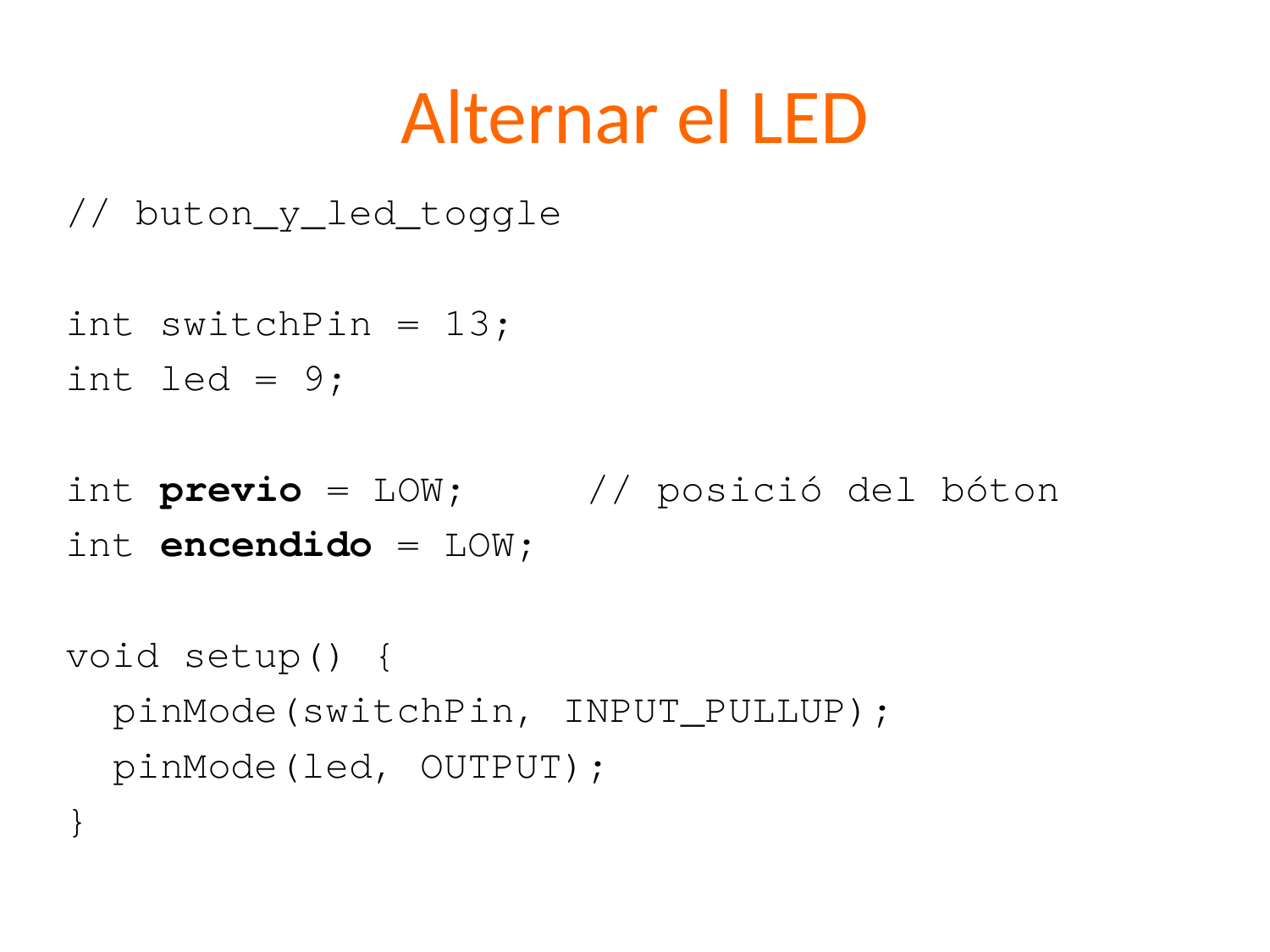

# Alternar el LED
// buton_y_led_toggle

int switchPin = 13;
int led = 9;

int previo = LOW;     // posició del bóton
int encendido = LOW;

void setup() {
  pinMode(switchPin, INPUT_PULLUP);
  pinMode(led, OUTPUT);
}